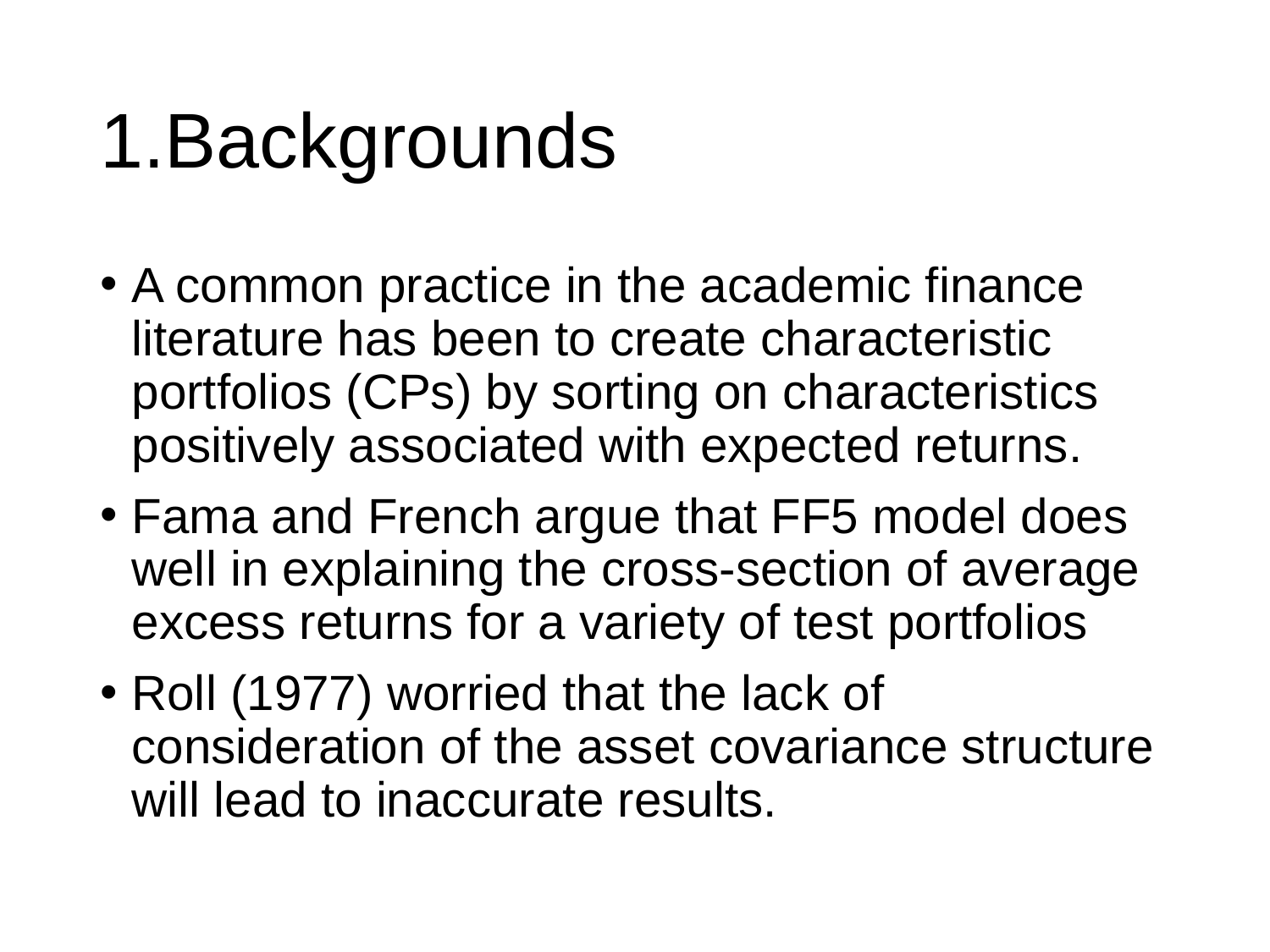

# 1.Backgrounds
A common practice in the academic finance literature has been to create characteristic portfolios (CPs) by sorting on characteristics positively associated with expected returns.
Fama and French argue that FF5 model does well in explaining the cross-section of average excess returns for a variety of test portfolios
Roll (1977) worried that the lack of consideration of the asset covariance structure will lead to inaccurate results.